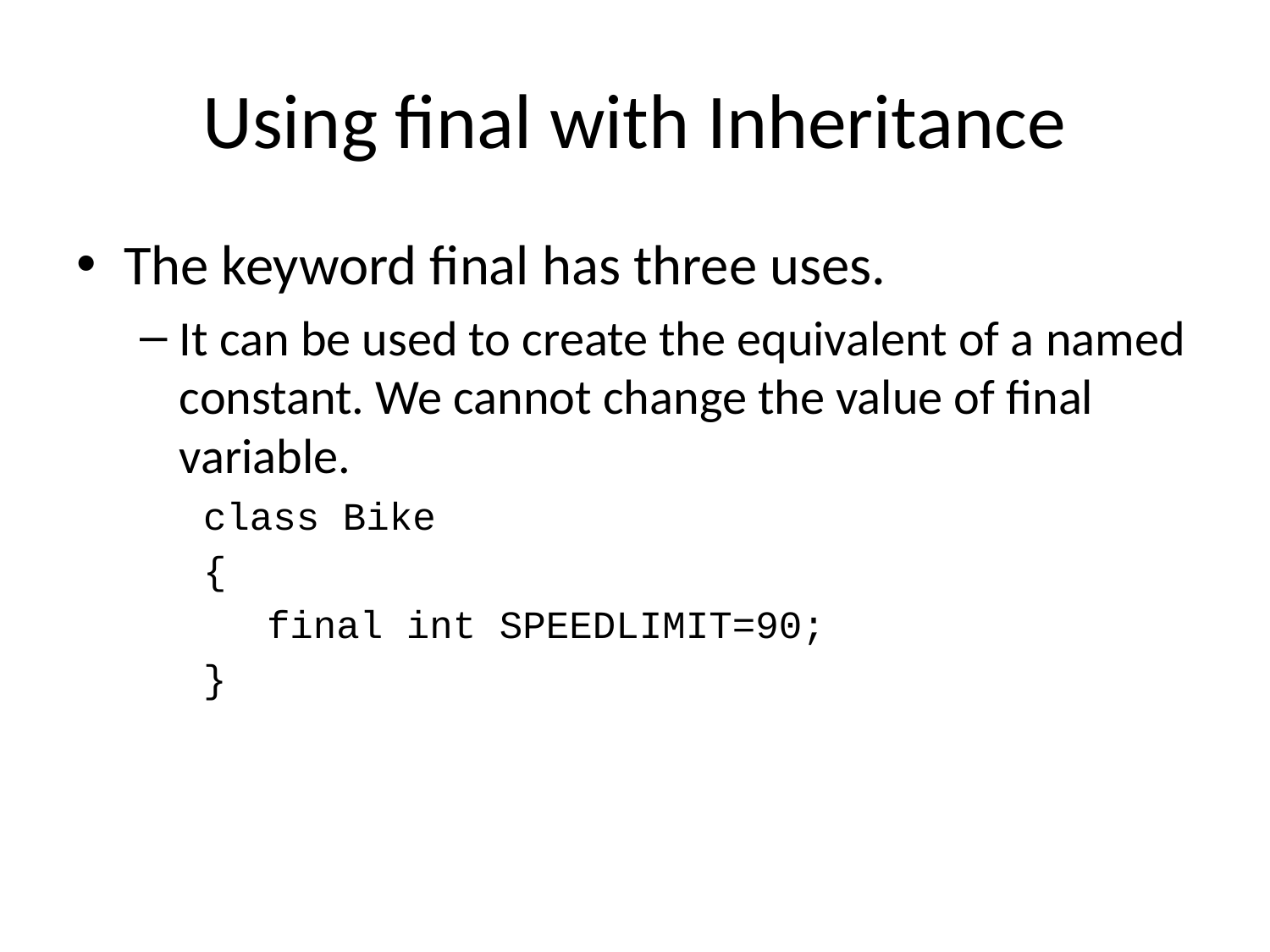

# Using final with Inheritance
The keyword final has three uses.
It can be used to create the equivalent of a named constant. We cannot change the value of final variable.
class Bike
{
final int SPEEDLIMIT=90;
}